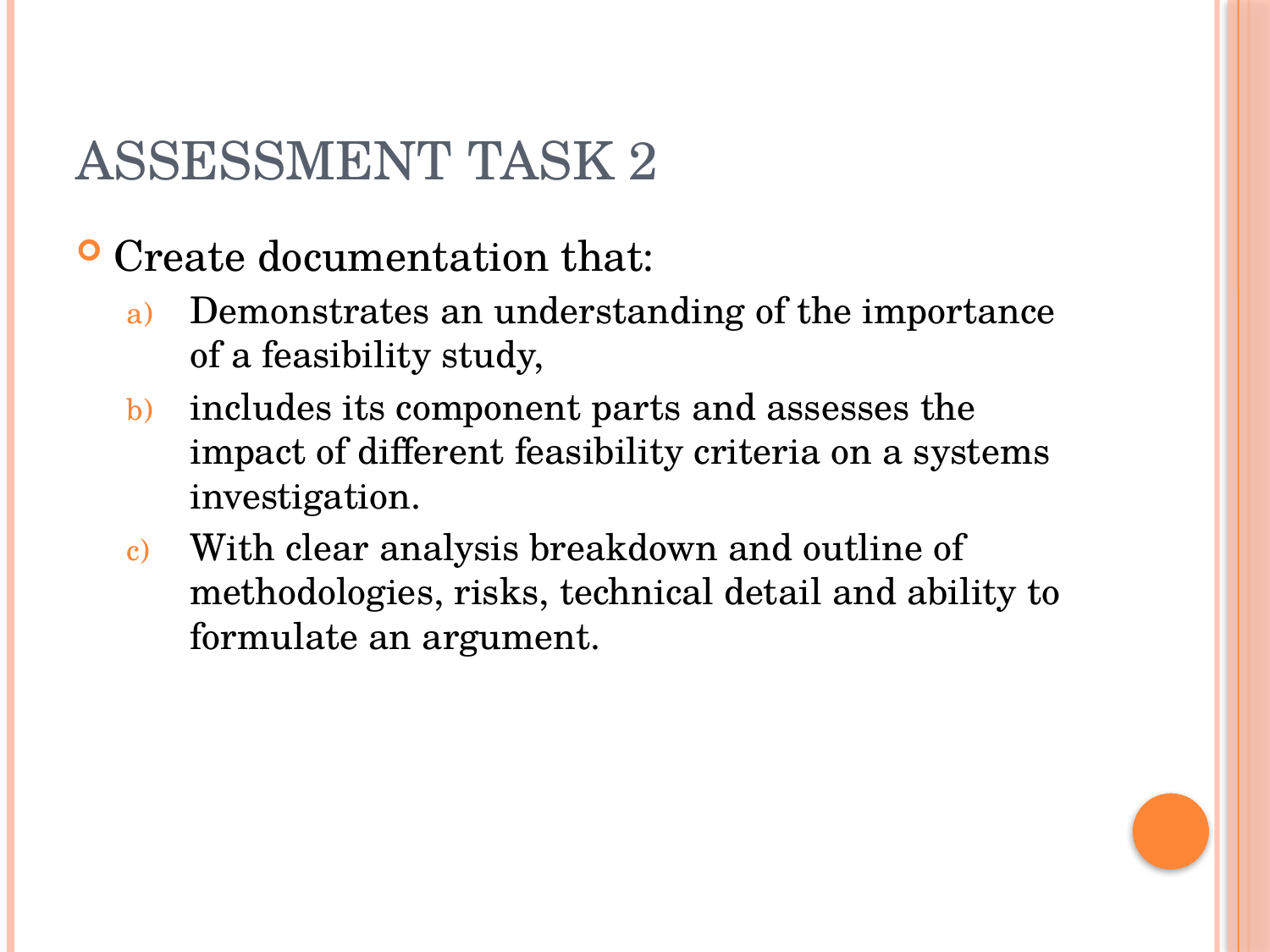

# Assessment task 2
Create documentation that:
Demonstrates an understanding of the importance of a feasibility study,
includes its component parts and assesses the impact of different feasibility criteria on a systems investigation.
With clear analysis breakdown and outline of methodologies, risks, technical detail and ability to formulate an argument.